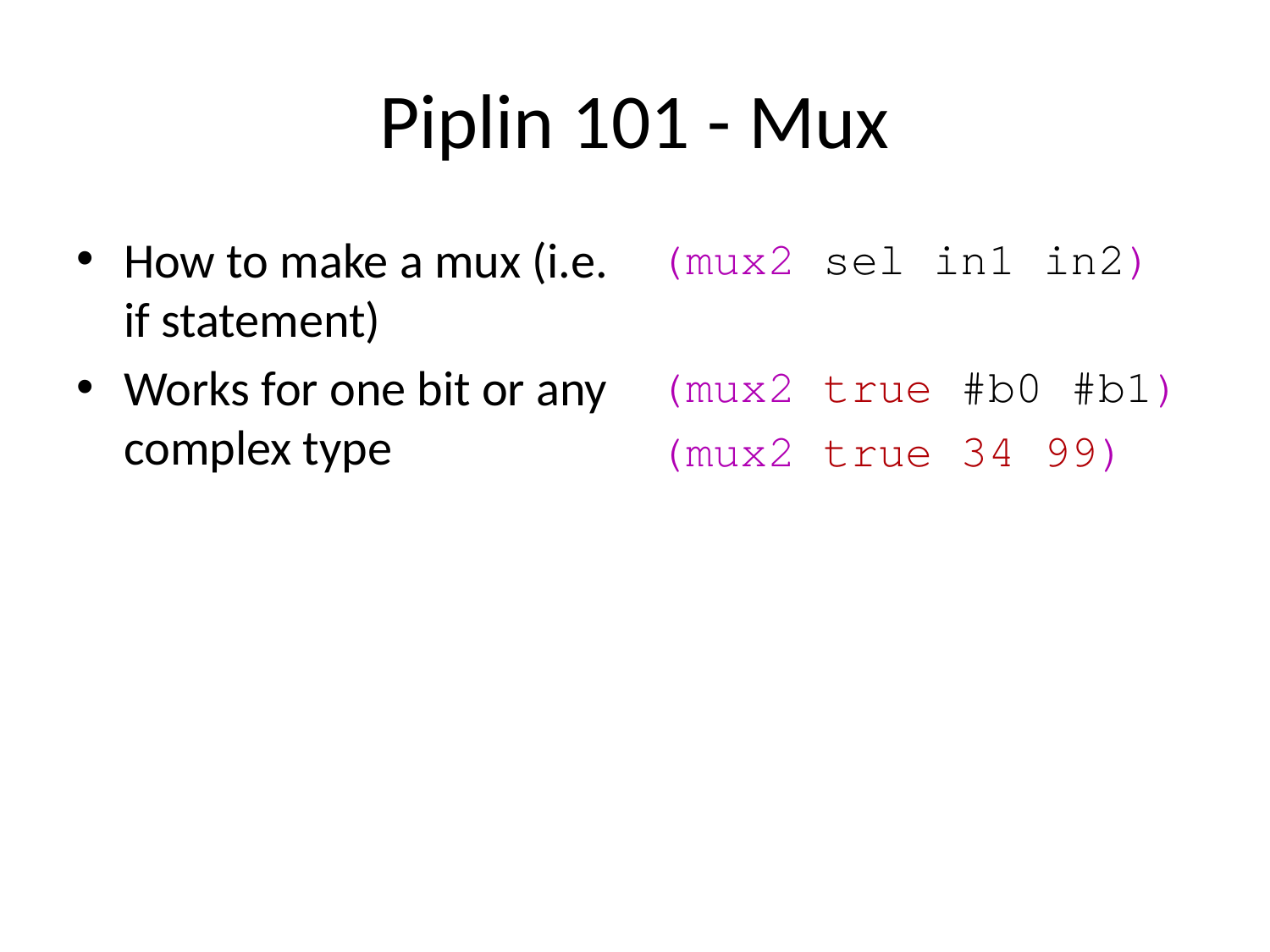

# Piplin 101 - Mux
How to make a mux (i.e. if statement)
Works for one bit or any complex type

(mux2 sel in1 in2)

(mux2 true #b0 #b1)
(mux2 true 34 99)